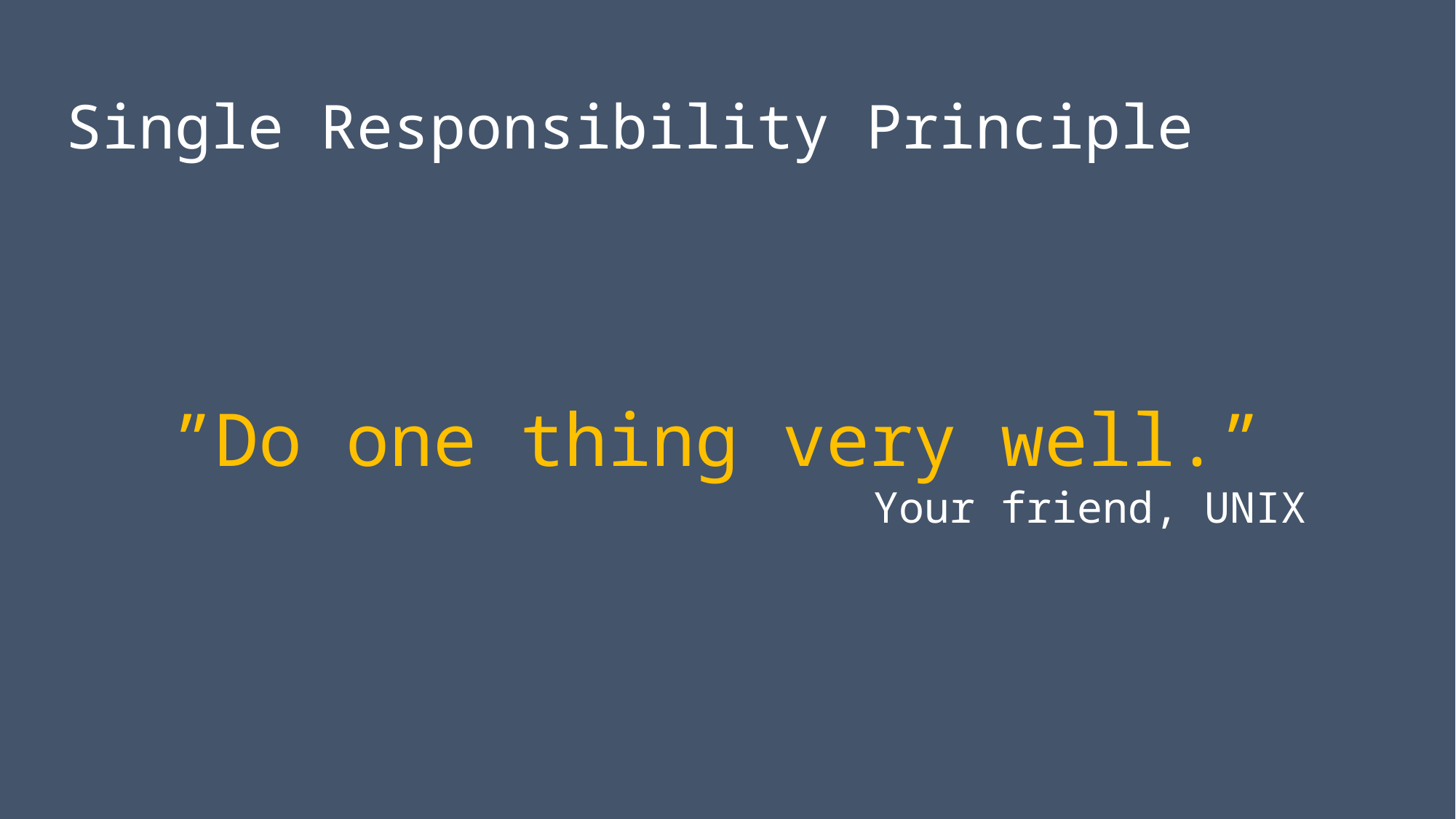

Single Responsibility Principle
”Do one thing very well.”
Your friend, UNIX